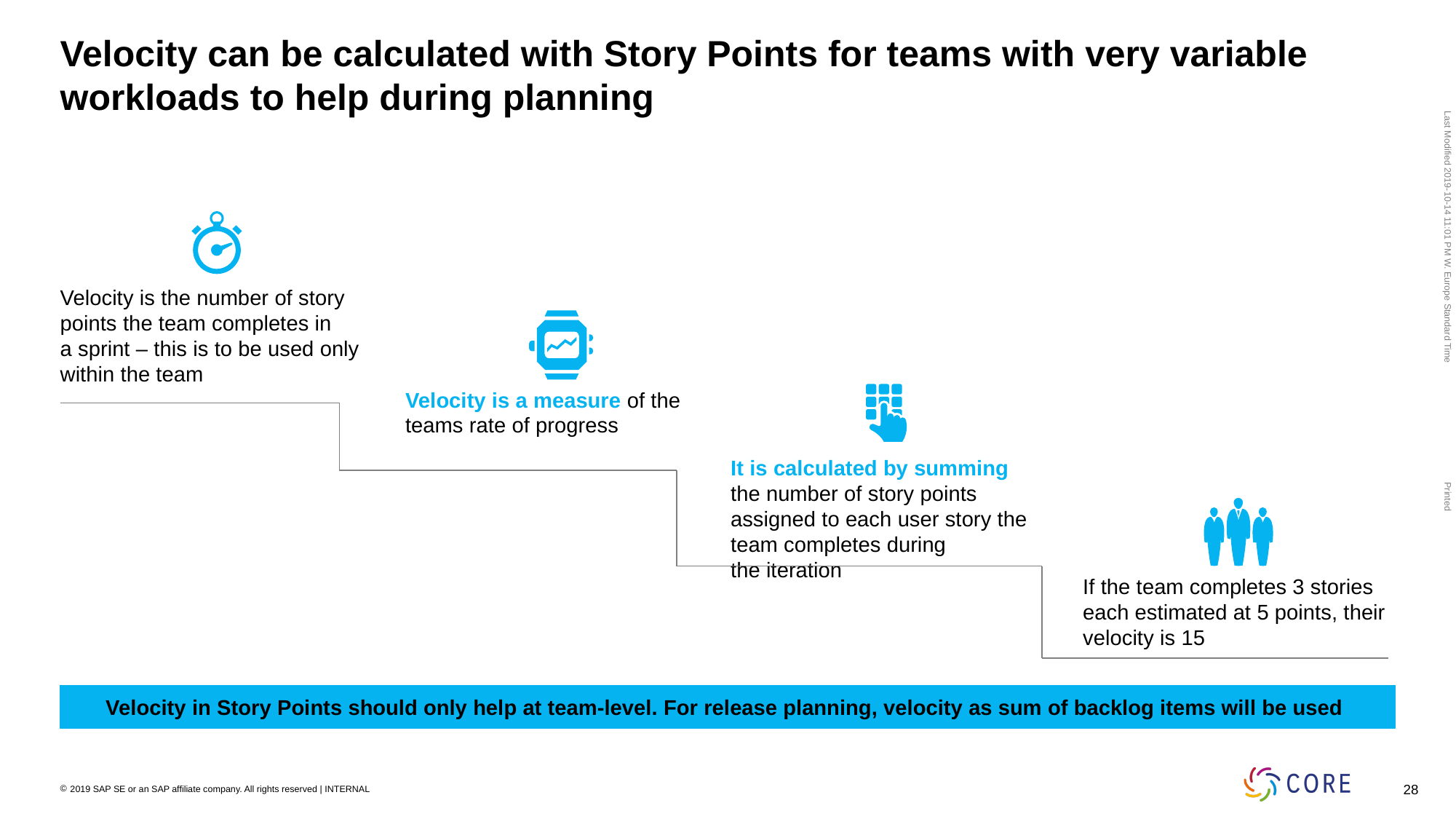

# Velocity can be calculated with Story Points for teams with very variable workloads to help during planning

Velocity is the number of story points the team completes in a sprint – this is to be used only within the team

Velocity is a measure of the teams rate of progress
It is calculated by summing the number of story points assigned to each user story the team completes during the iteration

If the team completes 3 stories each estimated at 5 points, their velocity is 15
Velocity in Story Points should only help at team-level. For release planning, velocity as sum of backlog items will be used